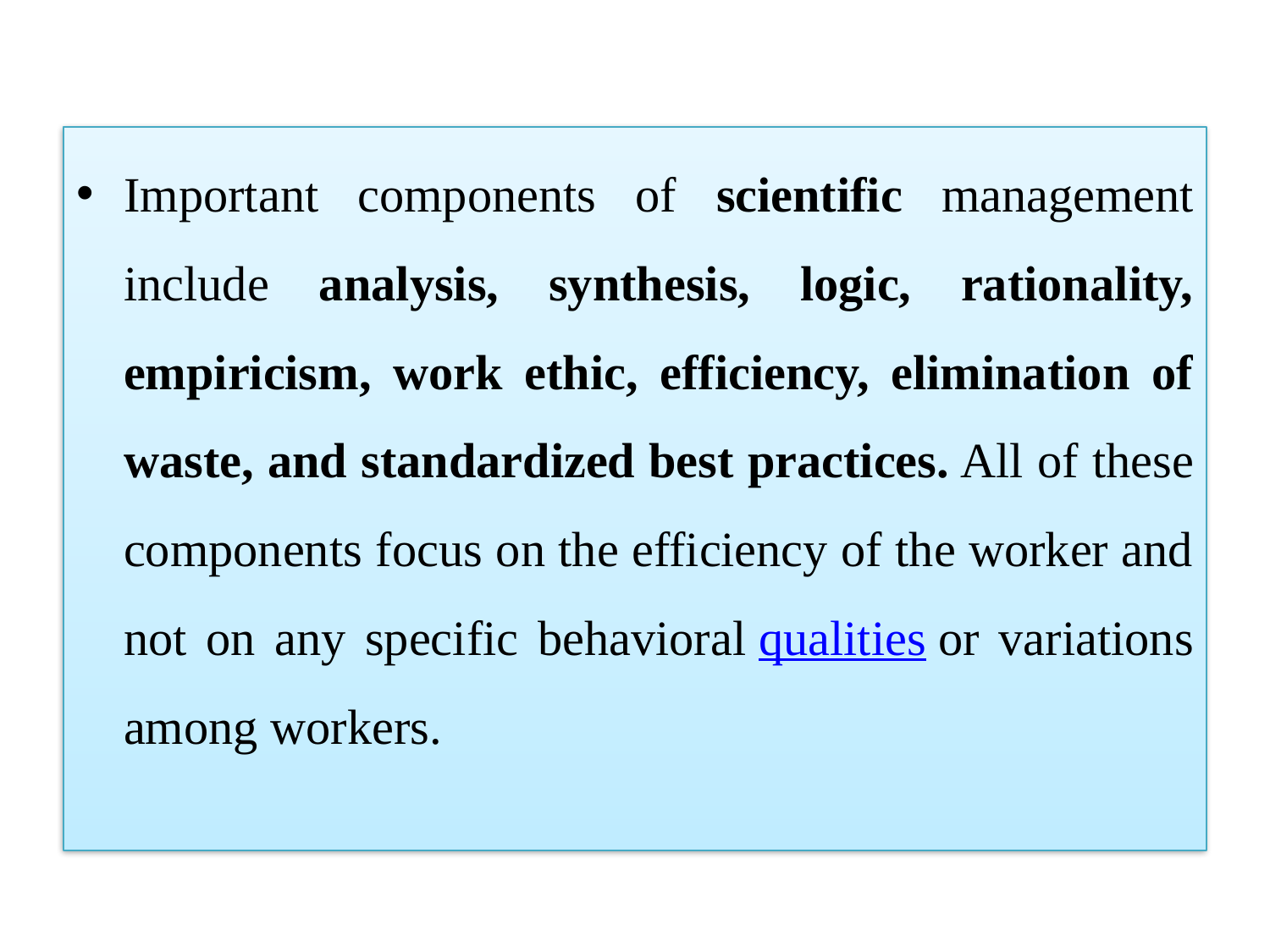

Important components of scientific management include analysis, synthesis, logic, rationality, empiricism, work ethic, efficiency, elimination of waste, and standardized best practices. All of these components focus on the efficiency of the worker and not on any specific behavioral qualities or variations among workers.